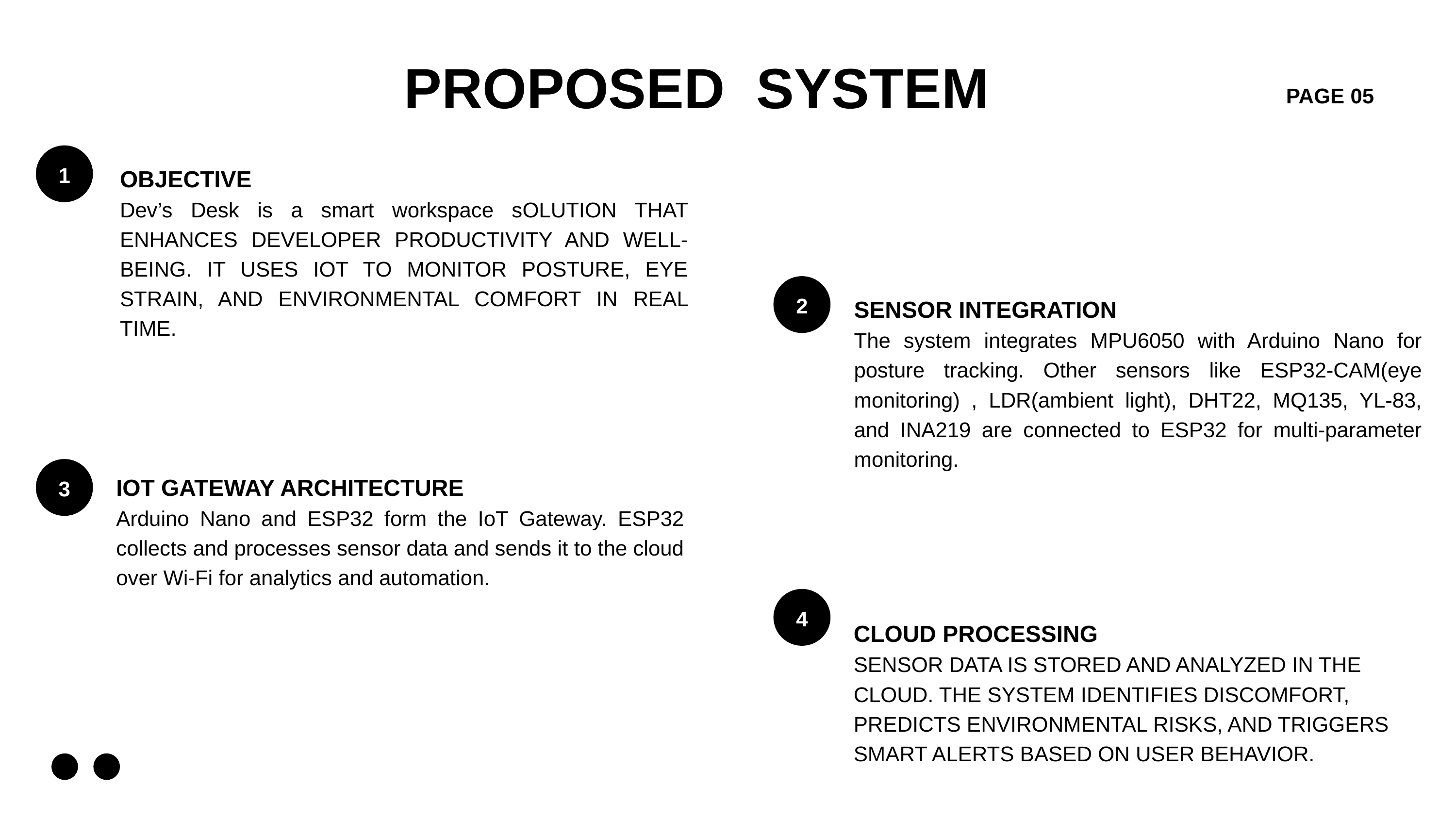

PROPOSED  SYSTEM
PAGE 05

1
OBJECTIVE
Dev’s Desk is a smart workspace sOLUTION THAT ENHANCES DEVELOPER PRODUCTIVITY AND WELL-BEING. IT USES IOT TO MONITOR POSTURE, EYE STRAIN, AND ENVIRONMENTAL COMFORT IN REAL TIME.

2
SENSOR INTEGRATION
The system integrates MPU6050 with Arduino Nano for posture tracking. Other sensors like ESP32-CAM(eye monitoring) , LDR(ambient light), DHT22, MQ135, YL-83, and INA219 are connected to ESP32 for multi-parameter monitoring.

3
IOT GATEWAY ARCHITECTURE
Arduino Nano and ESP32 form the IoT Gateway. ESP32 collects and processes sensor data and sends it to the cloud over Wi-Fi for analytics and automation.

4
CLOUD PROCESSING
SENSOR DATA IS STORED AND ANALYZED IN THE CLOUD. THE SYSTEM IDENTIFIES DISCOMFORT, PREDICTS ENVIRONMENTAL RISKS, AND TRIGGERS SMART ALERTS BASED ON USER BEHAVIOR.

04